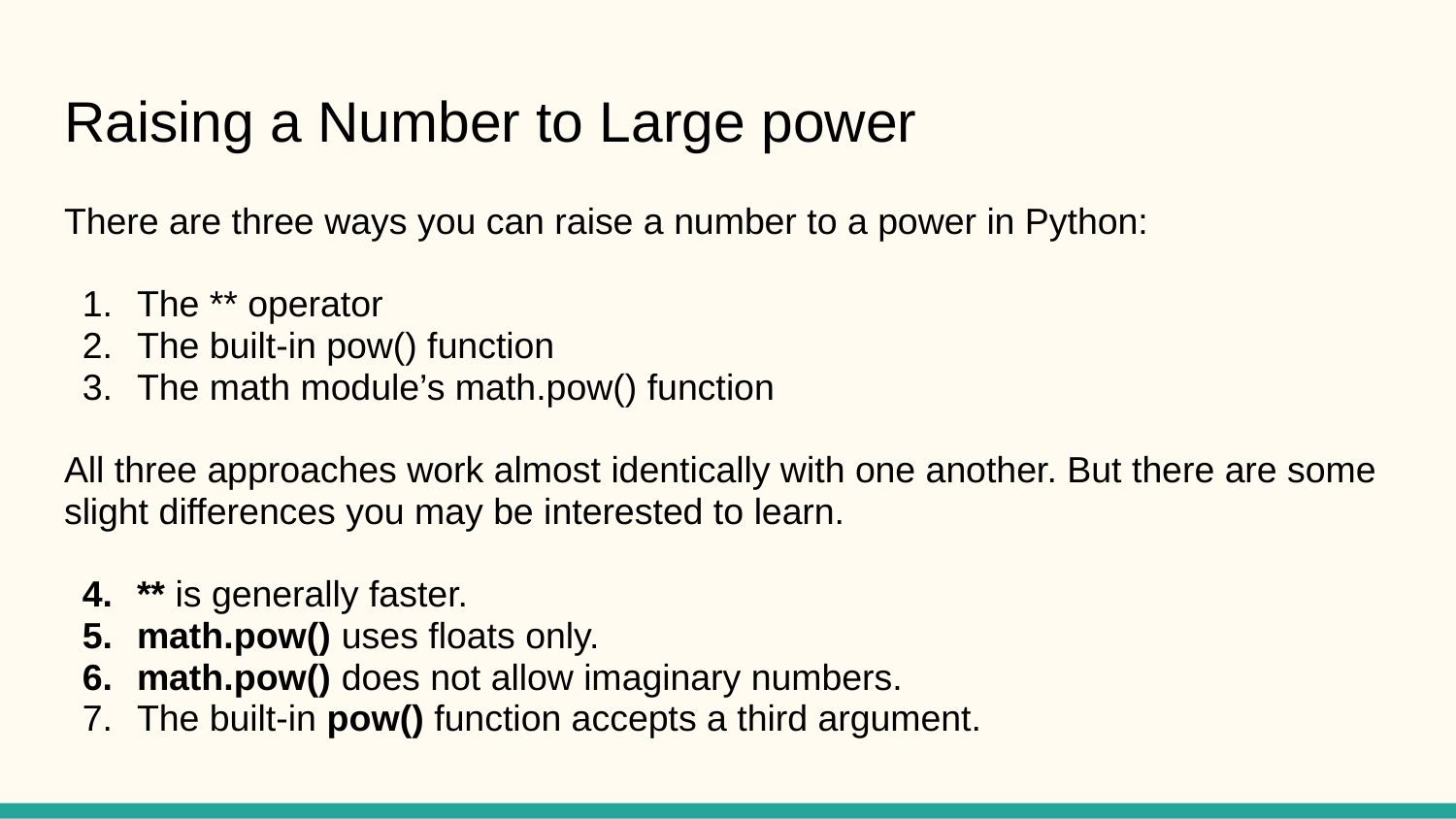

# Raising a Number to Large power
There are three ways you can raise a number to a power in Python:

The ** operator
The built-in pow() function
The math module’s math.pow() function

All three approaches work almost identically with one another. But there are some slight differences you may be interested to learn.
** is generally faster.
math.pow() uses floats only.
math.pow() does not allow imaginary numbers.
The built-in pow() function accepts a third argument.